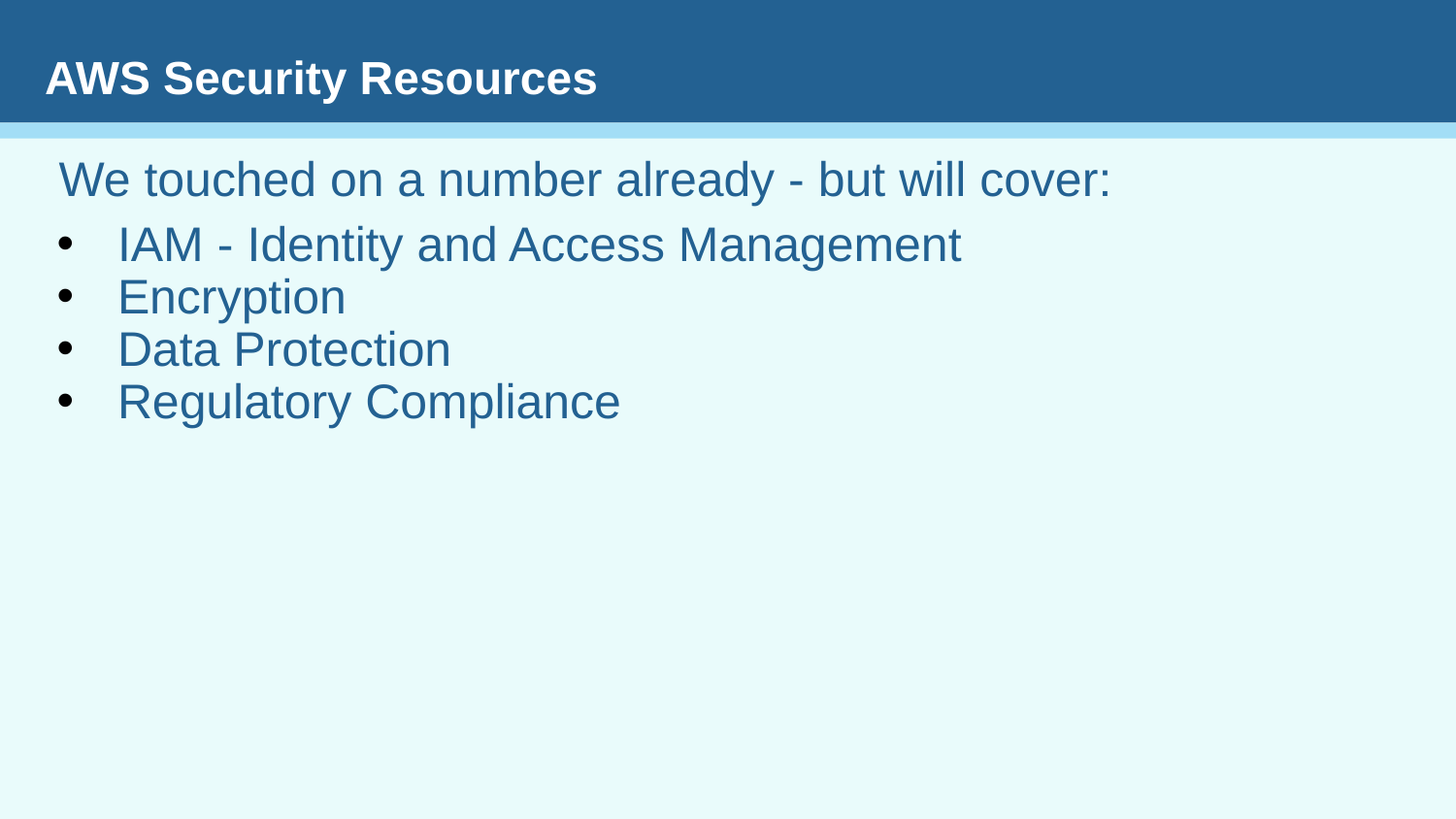

# AWS Security Resources
We touched on a number already - but will cover:
IAM - Identity and Access Management
Encryption
Data Protection
Regulatory Compliance